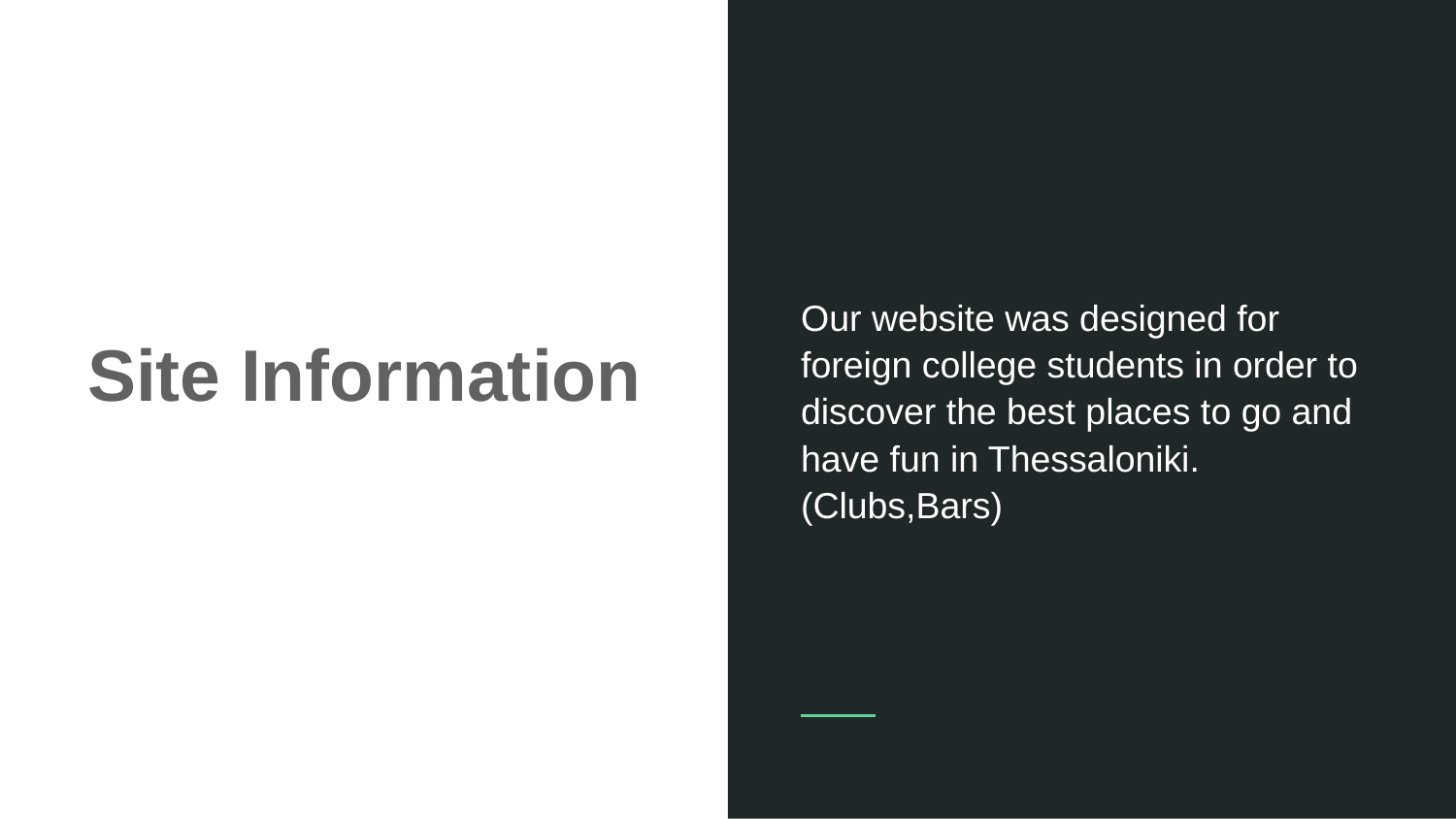

Our website was designed for foreign college students in order to discover the best places to go and have fun in Thessaloniki.(Clubs,Bars)
# Site Information